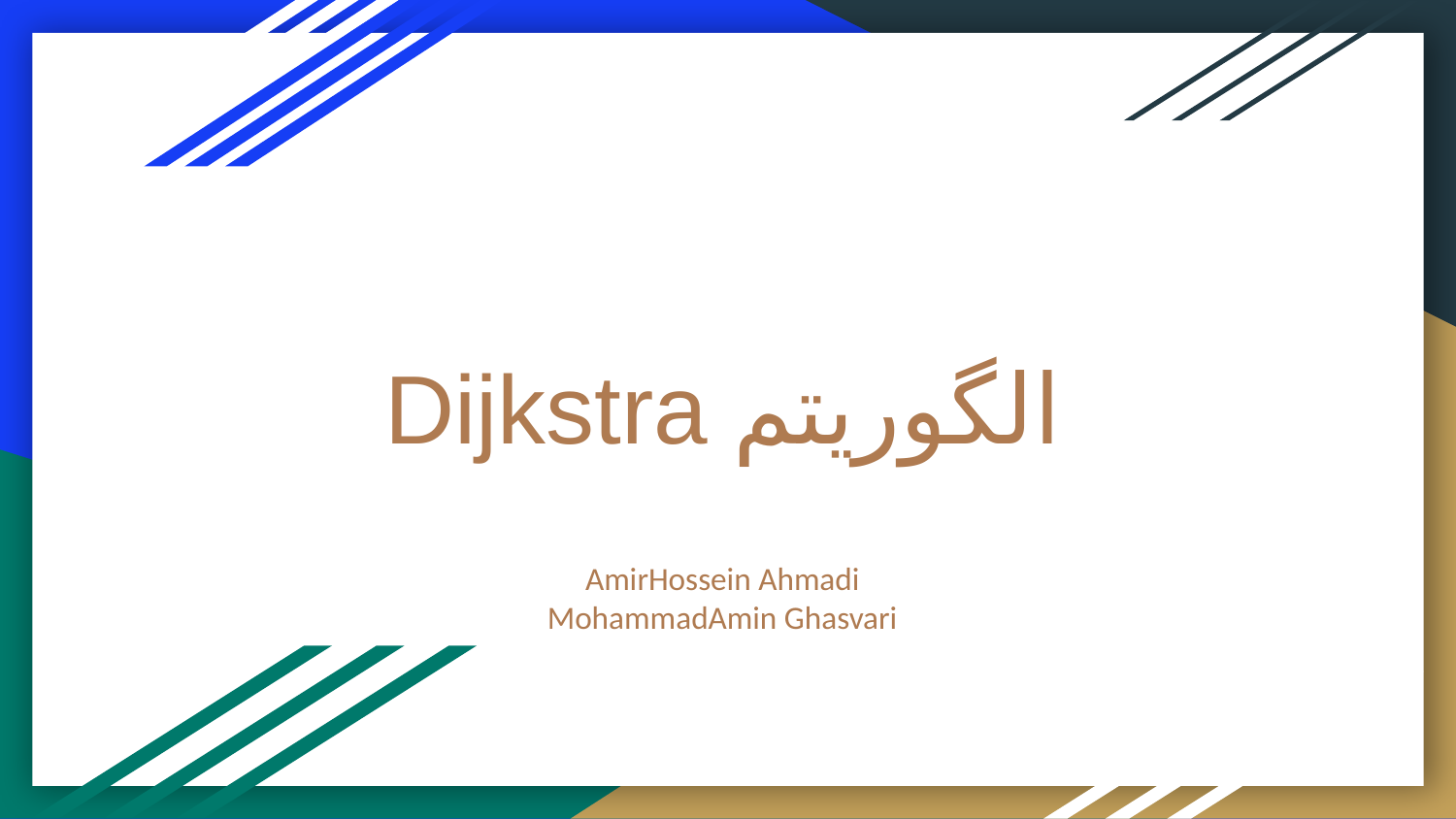

# الگوریتم Dijkstra
AmirHossein Ahmadi
MohammadAmin Ghasvari